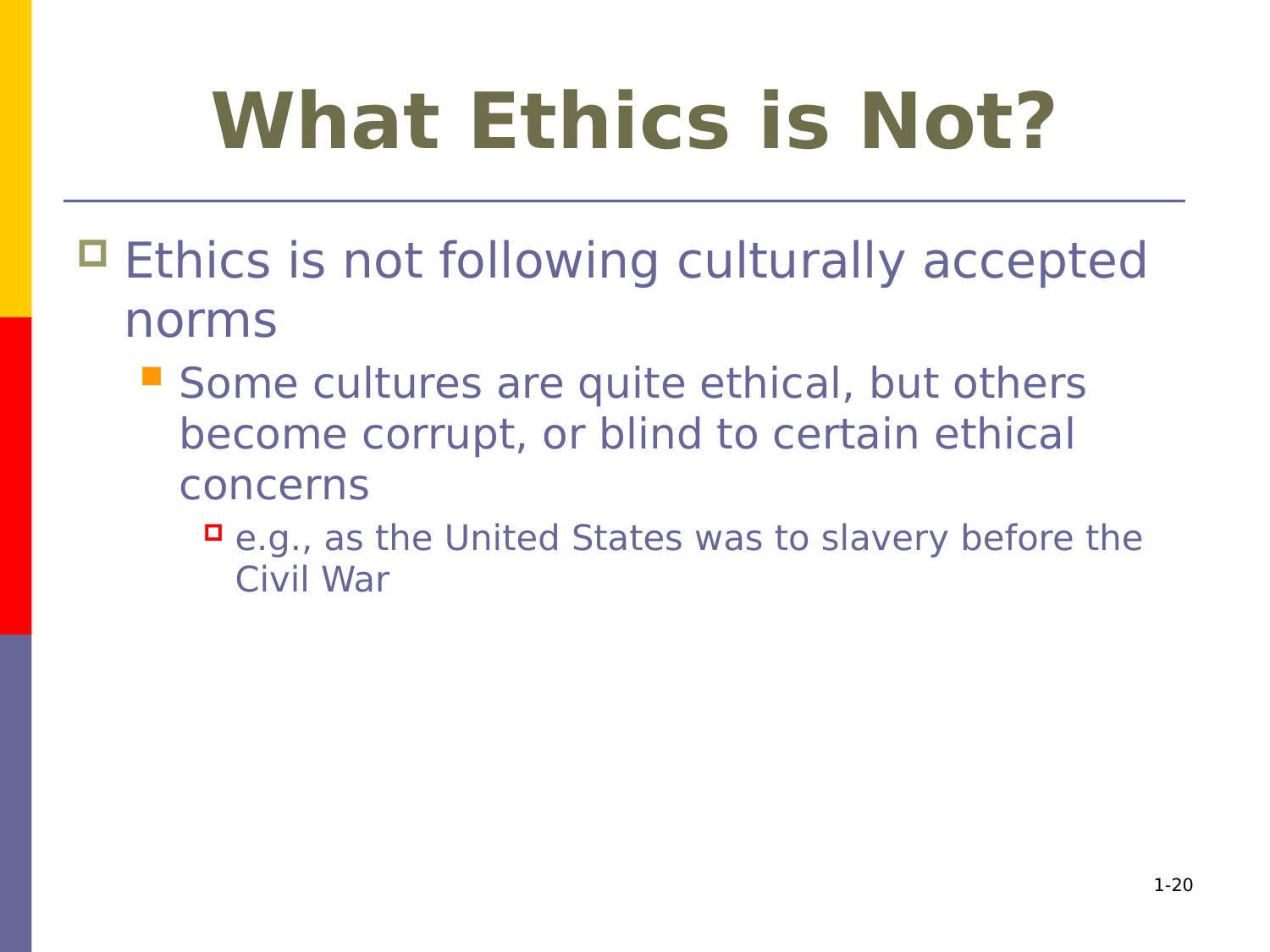

# What Ethics is Not?
Ethics is not following culturally accepted norms
Some cultures are quite ethical, but others become corrupt, or blind to certain ethical concerns
e.g., as the United States was to slavery before the Civil War
1-20